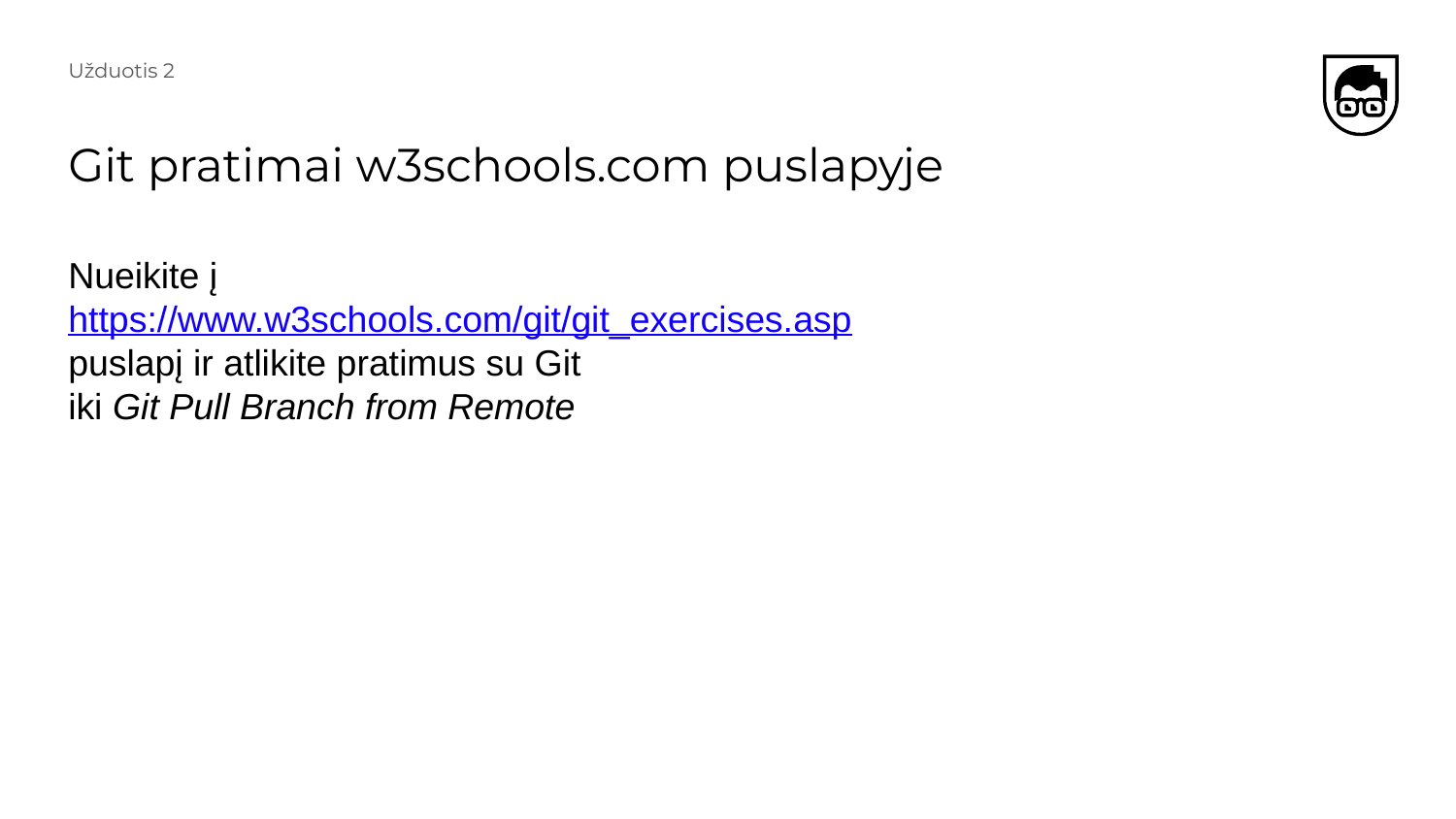

Užduotis 2
# Git pratimai w3schools.com puslapyje
Nueikite į https://www.w3schools.com/git/git_exercises.asp  puslapį ir atlikite pratimus su Git
iki Git Pull Branch from Remote